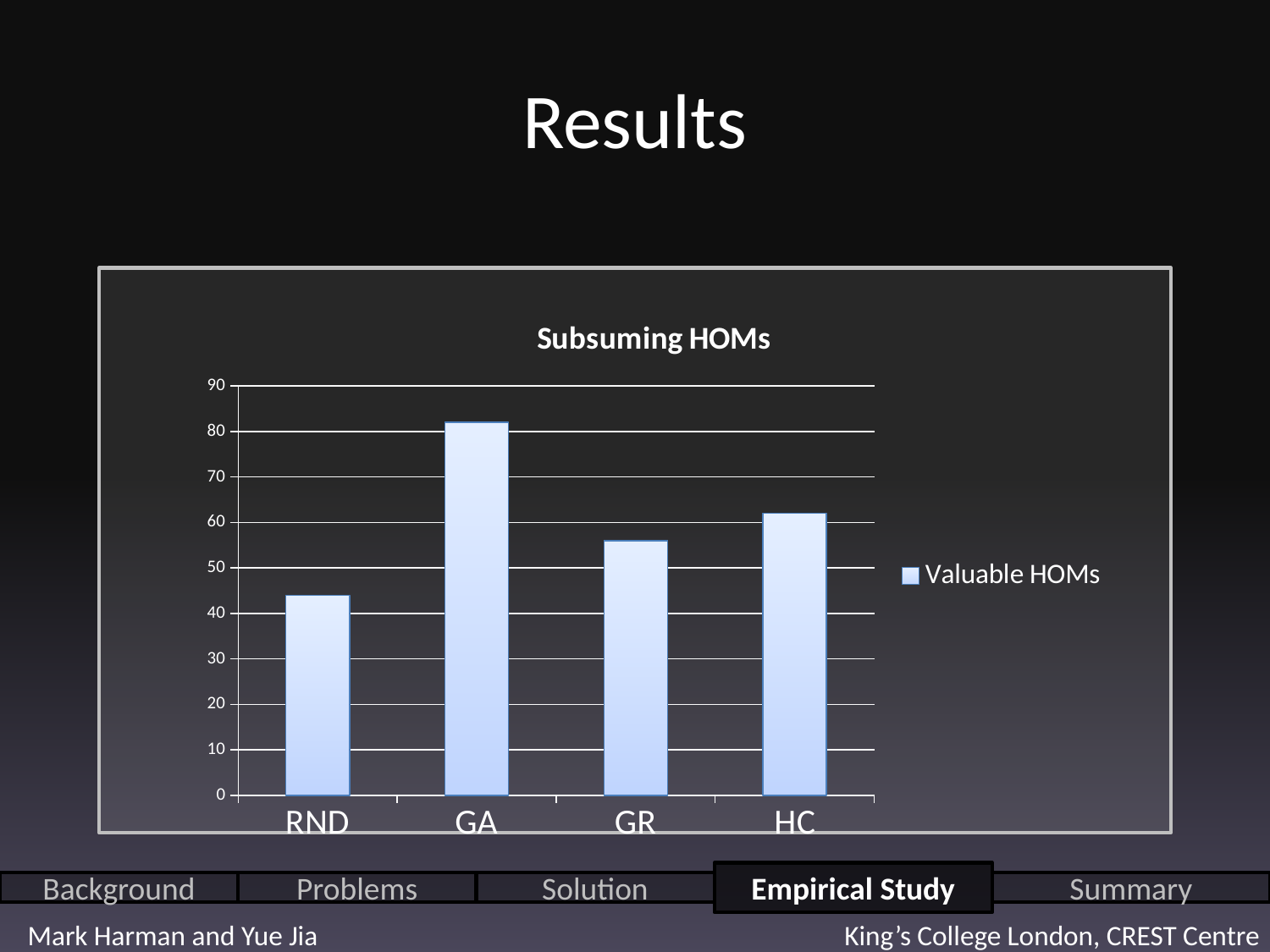

# Results

### Chart: Subsuming HOMs

| Category | Valuable HOMs |
|---|---|
| RND | 44.0 |
| GA | 82.0 |
| GR | 56.0 |
| HC | 62.0 |
Empirical Study
Background
Problems
Solution
Summary
Mark Harman and Yue Jia                                                                                   King’s College London, CREST Centre